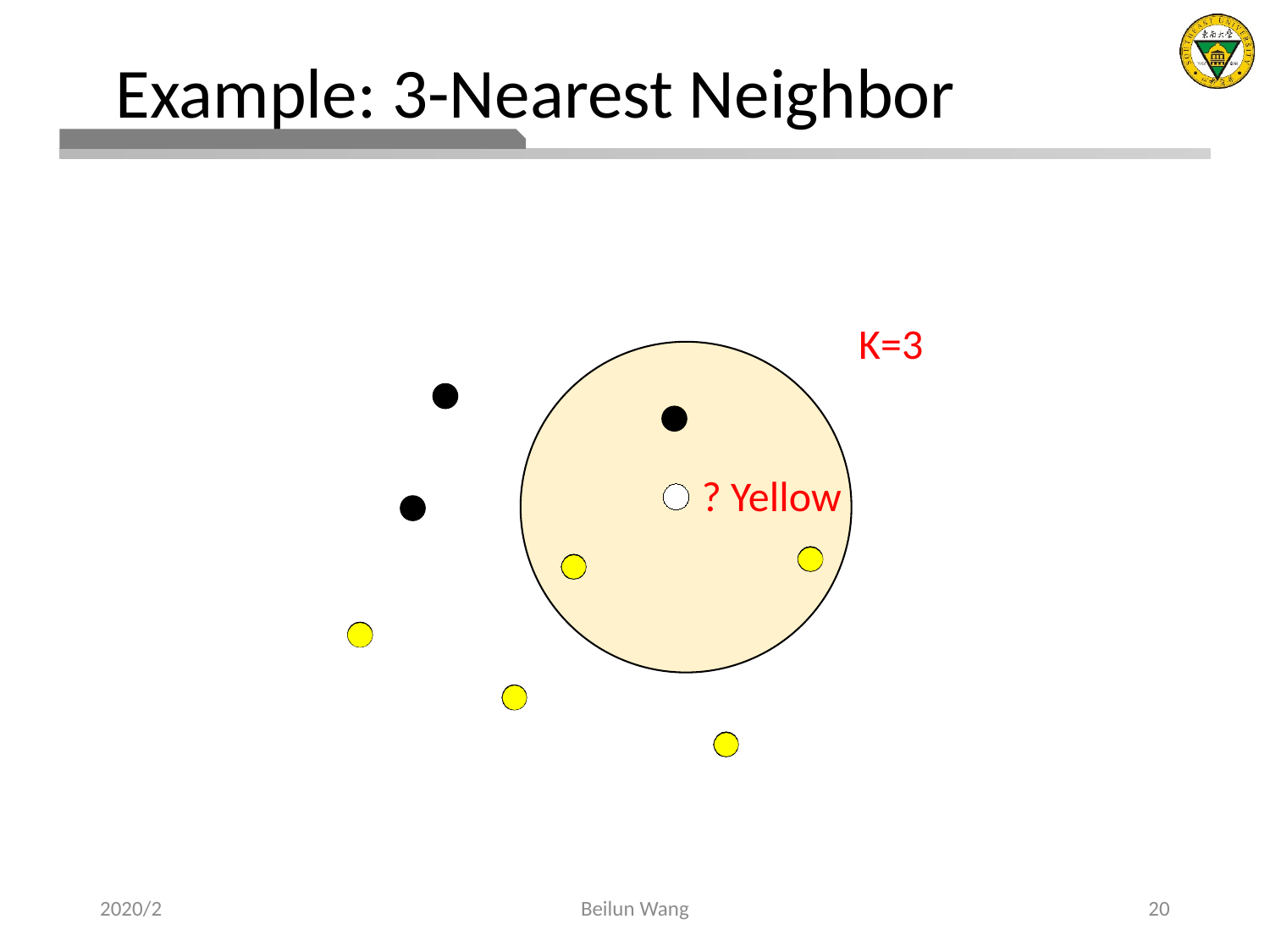

# Example: 3-Nearest Neighbor
K=3

? Yellow
2020/2
Beilun Wang
20